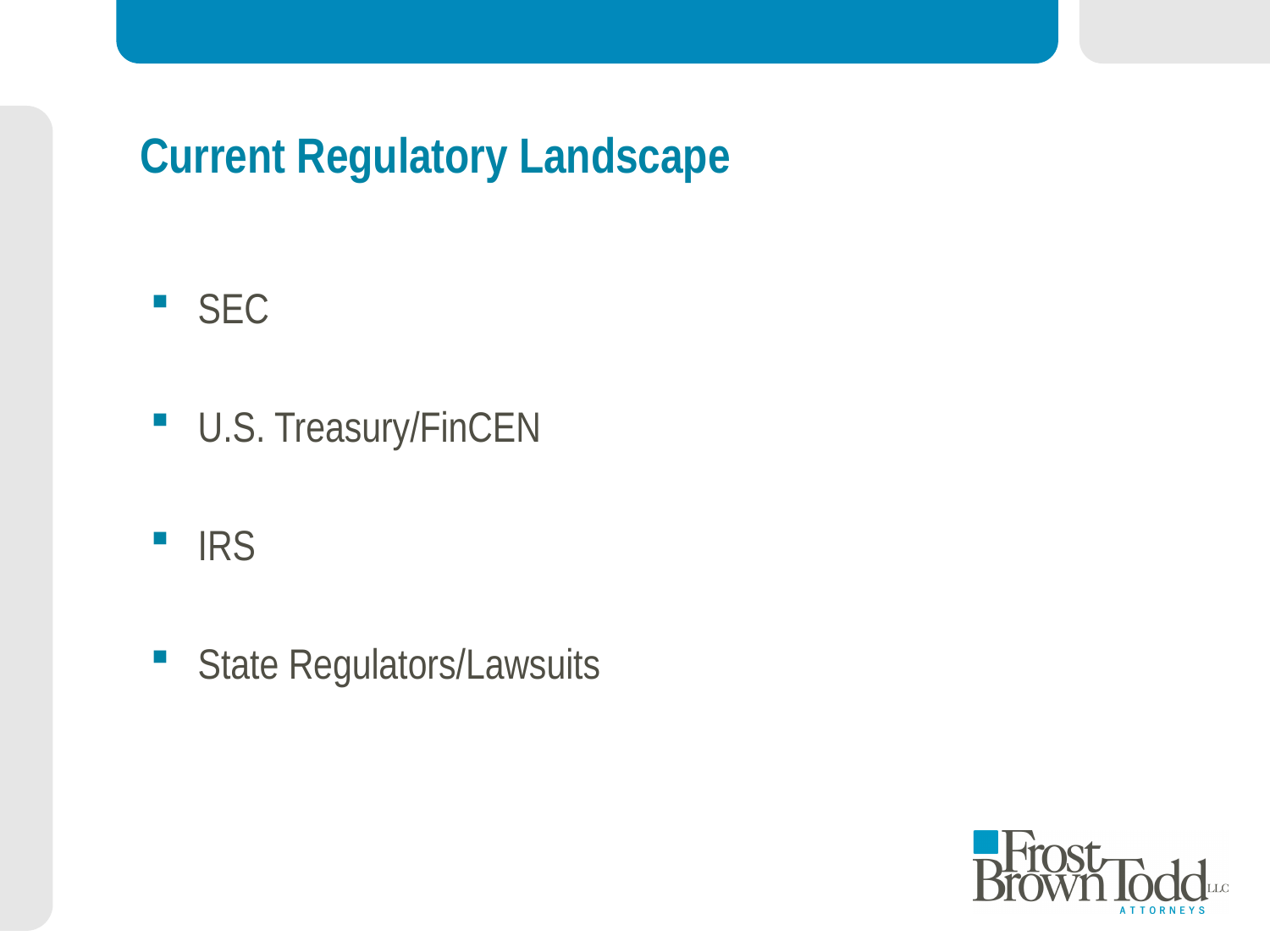

# Current Regulatory Landscape
SEC

U.S. Treasury/FinCEN

IRS

State Regulators/Lawsuits